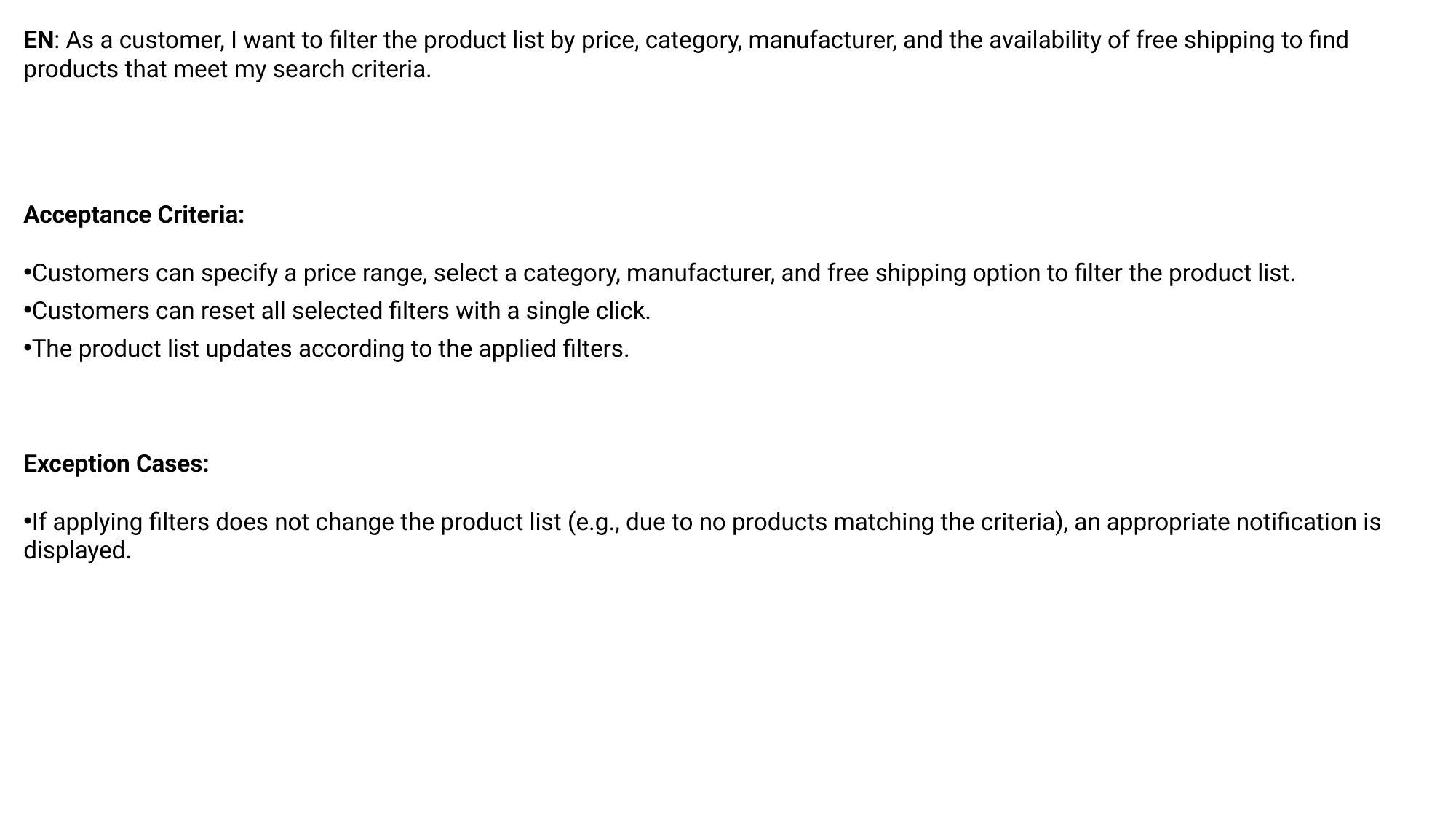

EN: As a customer, I want to filter the product list by price, category, manufacturer, and the availability of free shipping to find products that meet my search criteria.

Acceptance Criteria:

Customers can specify a price range, select a category, manufacturer, and free shipping option to filter the product list.
Customers can reset all selected filters with a single click.
The product list updates according to the applied filters.

Exception Cases:

If applying filters does not change the product list (e.g., due to no products matching the criteria), an appropriate notification is displayed.